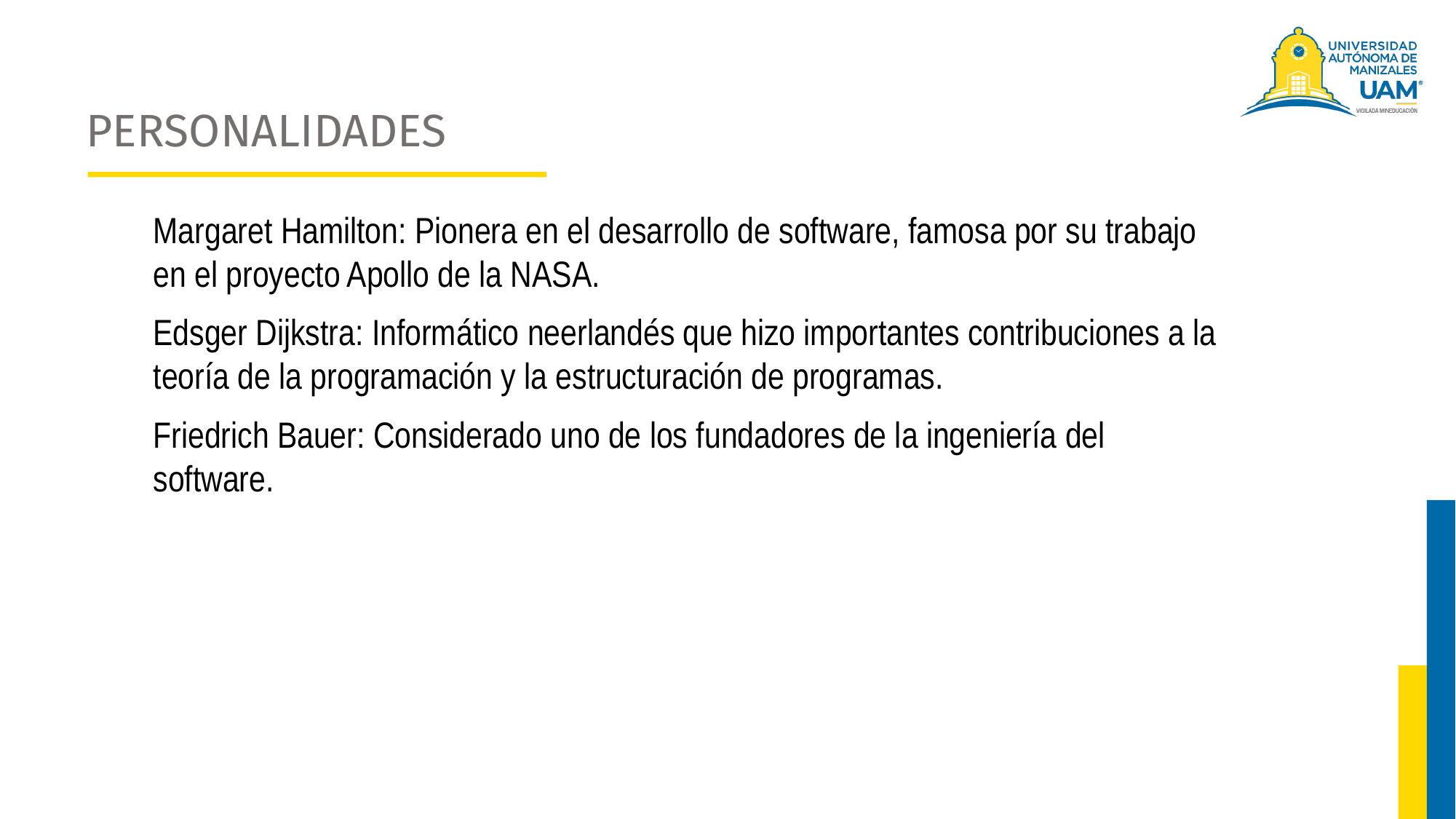

# PERSONALIDADES

Margaret Hamilton: Pionera en el desarrollo de software, famosa por su trabajo en el proyecto Apollo de la NASA.
Edsger Dijkstra: Informático neerlandés que hizo importantes contribuciones a la teoría de la programación y la estructuración de programas.
Friedrich Bauer: Considerado uno de los fundadores de la ingeniería del software.